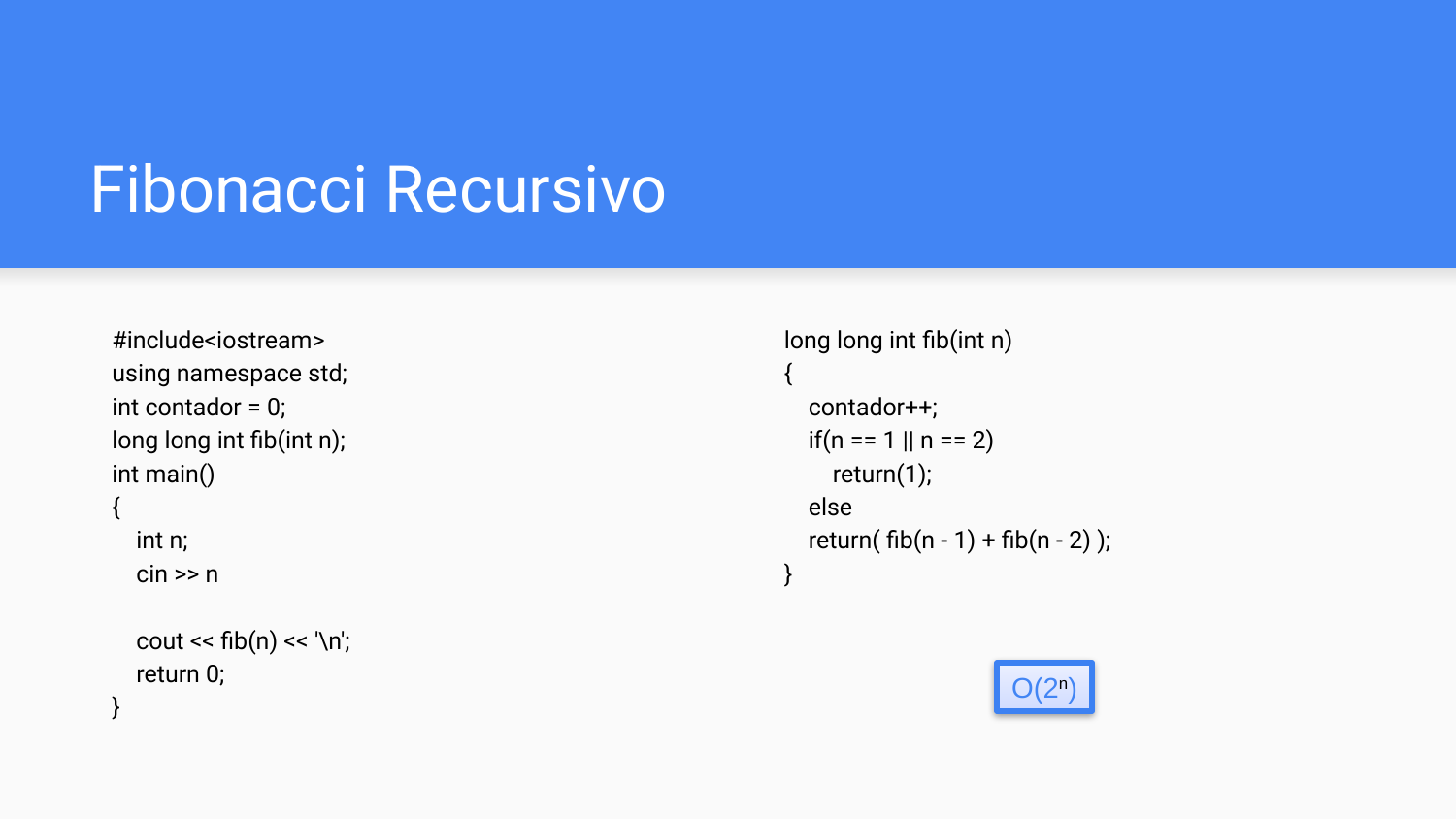

# Fibonacci Recursivo
#include<iostream>
using namespace std;
int contador = 0;
long long int fib(int n);
int main()
{
    int n;
    cin >> n

    cout << fib(n) << '\n';
    return 0;
}
long long int fib(int n)
{
    contador++;
    if(n == 1 || n == 2)
        return(1);
    else
    return( fib(n - 1) + fib(n - 2) );
}
O(2n)